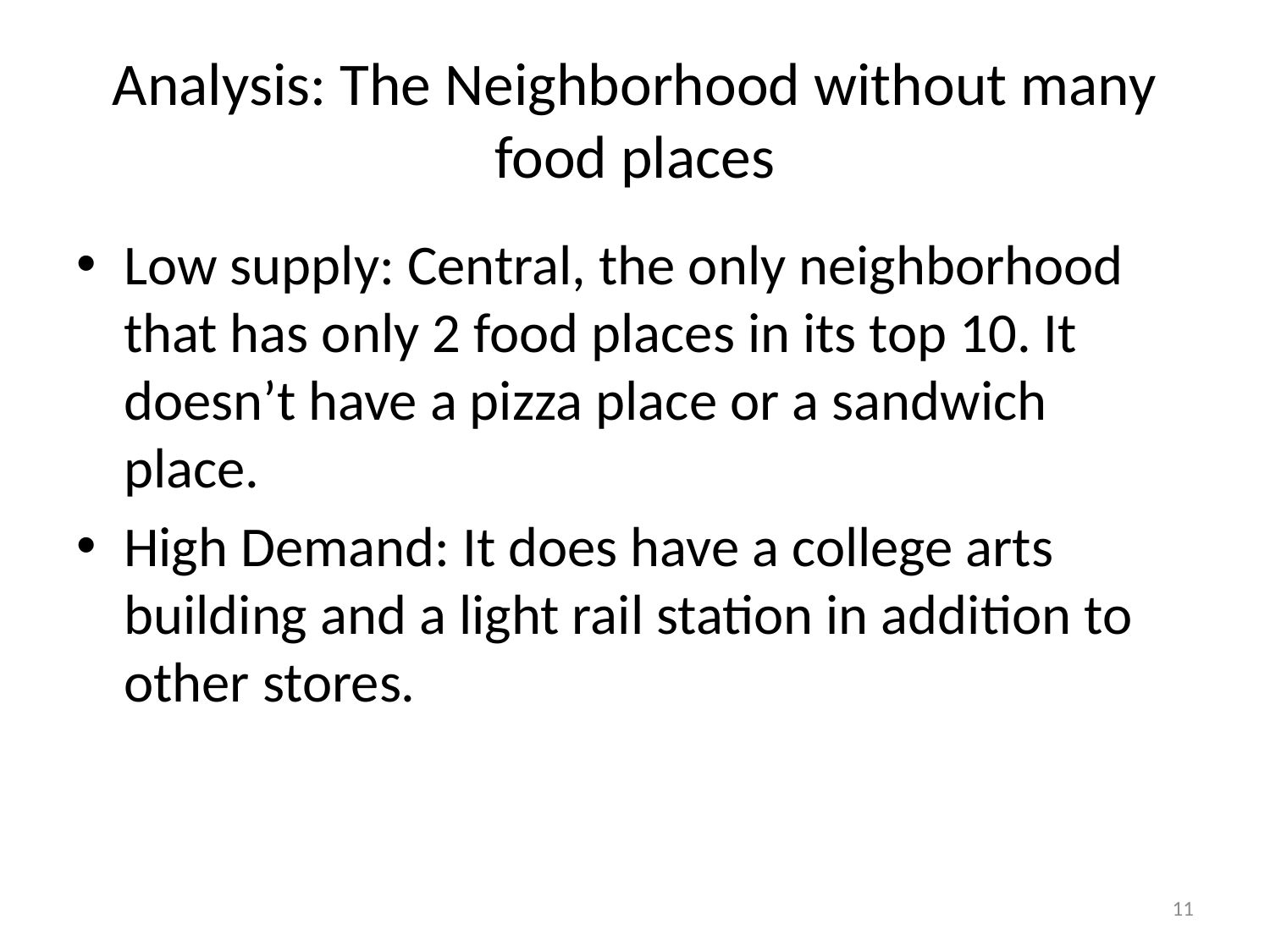

# Analysis: The Neighborhood without many food places
Low supply: Central, the only neighborhood that has only 2 food places in its top 10. It doesn’t have a pizza place or a sandwich place.
High Demand: It does have a college arts building and a light rail station in addition to other stores.
11